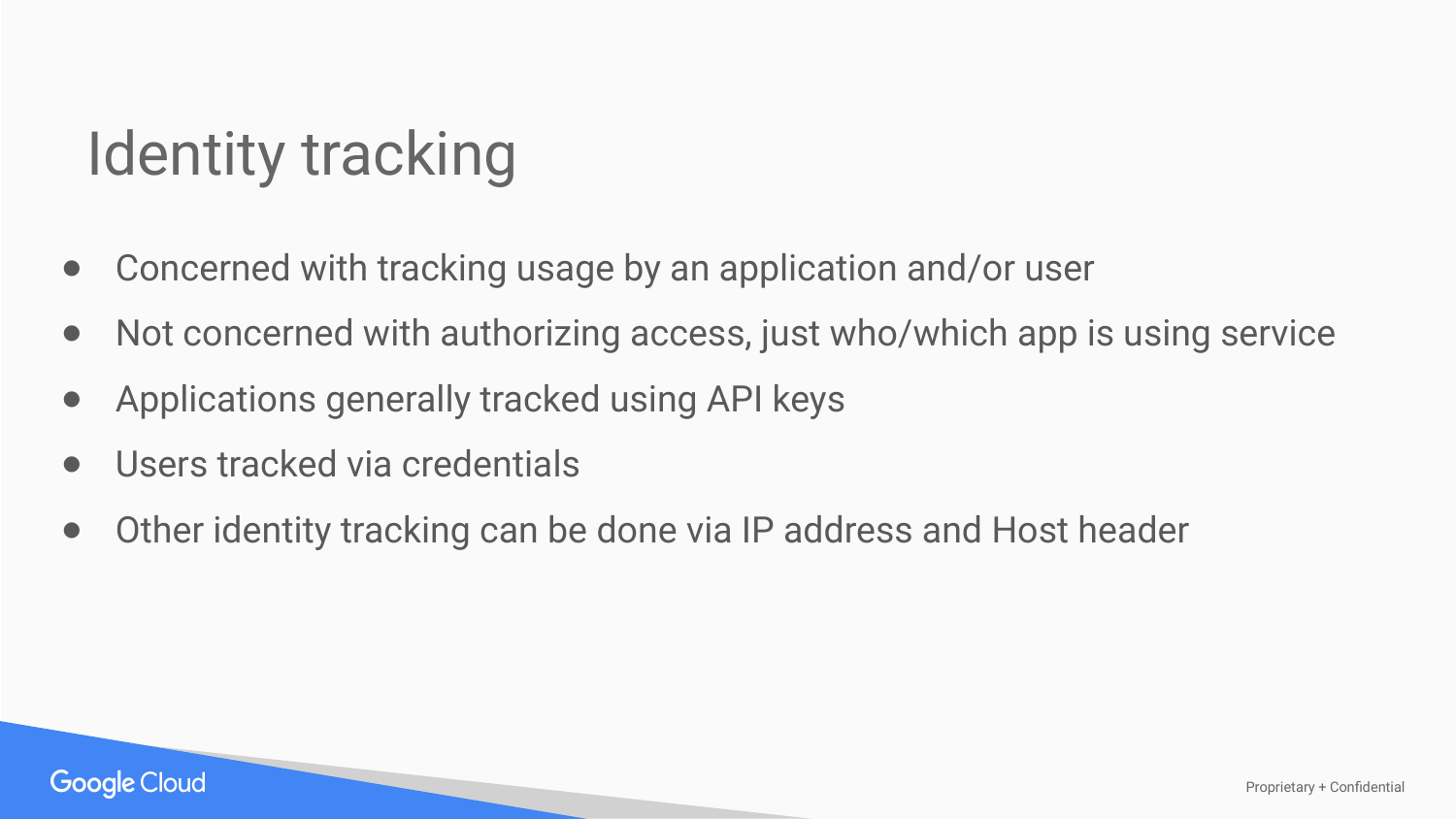

Identity tracking
Concerned with tracking usage by an application and/or user
Not concerned with authorizing access, just who/which app is using service
Applications generally tracked using API keys
Users tracked via credentials
Other identity tracking can be done via IP address and Host header